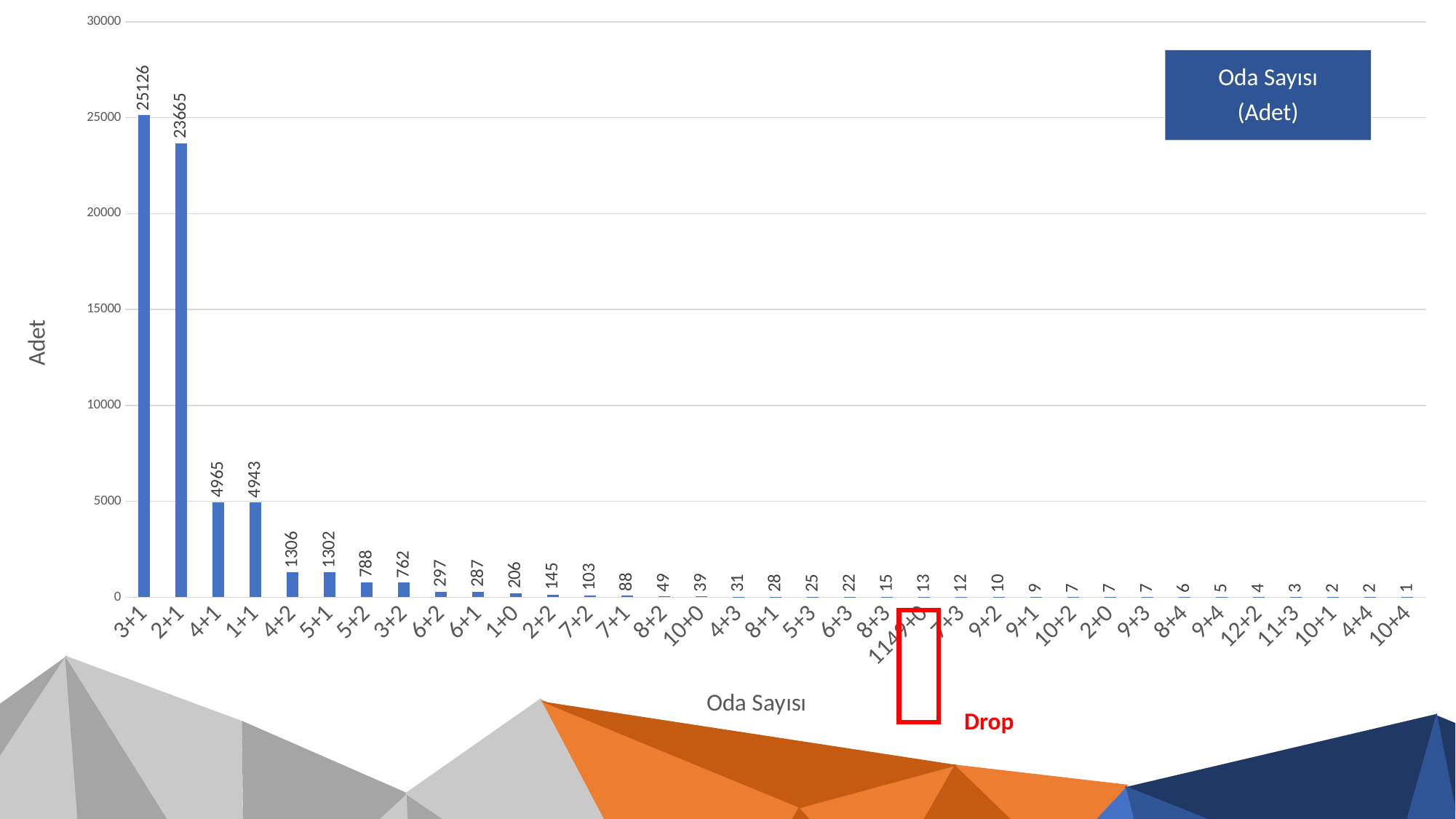

### Chart

| Category | adet |
|---|---|
| 3+1 | 25126.0 |
| 2+1 | 23665.0 |
| 4+1 | 4965.0 |
| 1+1 | 4943.0 |
| 4+2 | 1306.0 |
| 5+1 | 1302.0 |
| 5+2 | 788.0 |
| 3+2 | 762.0 |
| 6+2 | 297.0 |
| 6+1 | 287.0 |
| 1+0 | 206.0 |
| 2+2 | 145.0 |
| 7+2 | 103.0 |
| 7+1 | 88.0 |
| 8+2 | 49.0 |
| 10+0 | 39.0 |
| 4+3 | 31.0 |
| 8+1 | 28.0 |
| 5+3 | 25.0 |
| 6+3 | 22.0 |
| 8+3 | 15.0 |
| 1149+0 | 13.0 |
| 7+3 | 12.0 |
| 9+2 | 10.0 |
| 9+1 | 9.0 |
| 10+2 | 7.0 |
| 2+0 | 7.0 |
| 9+3 | 7.0 |
| 8+4 | 6.0 |
| 9+4 | 5.0 |
| 12+2 | 4.0 |
| 11+3 | 3.0 |
| 10+1 | 2.0 |
| 4+4 | 2.0 |
| 10+4 | 1.0 |
Oda Sayısı
(Adet)

Drop